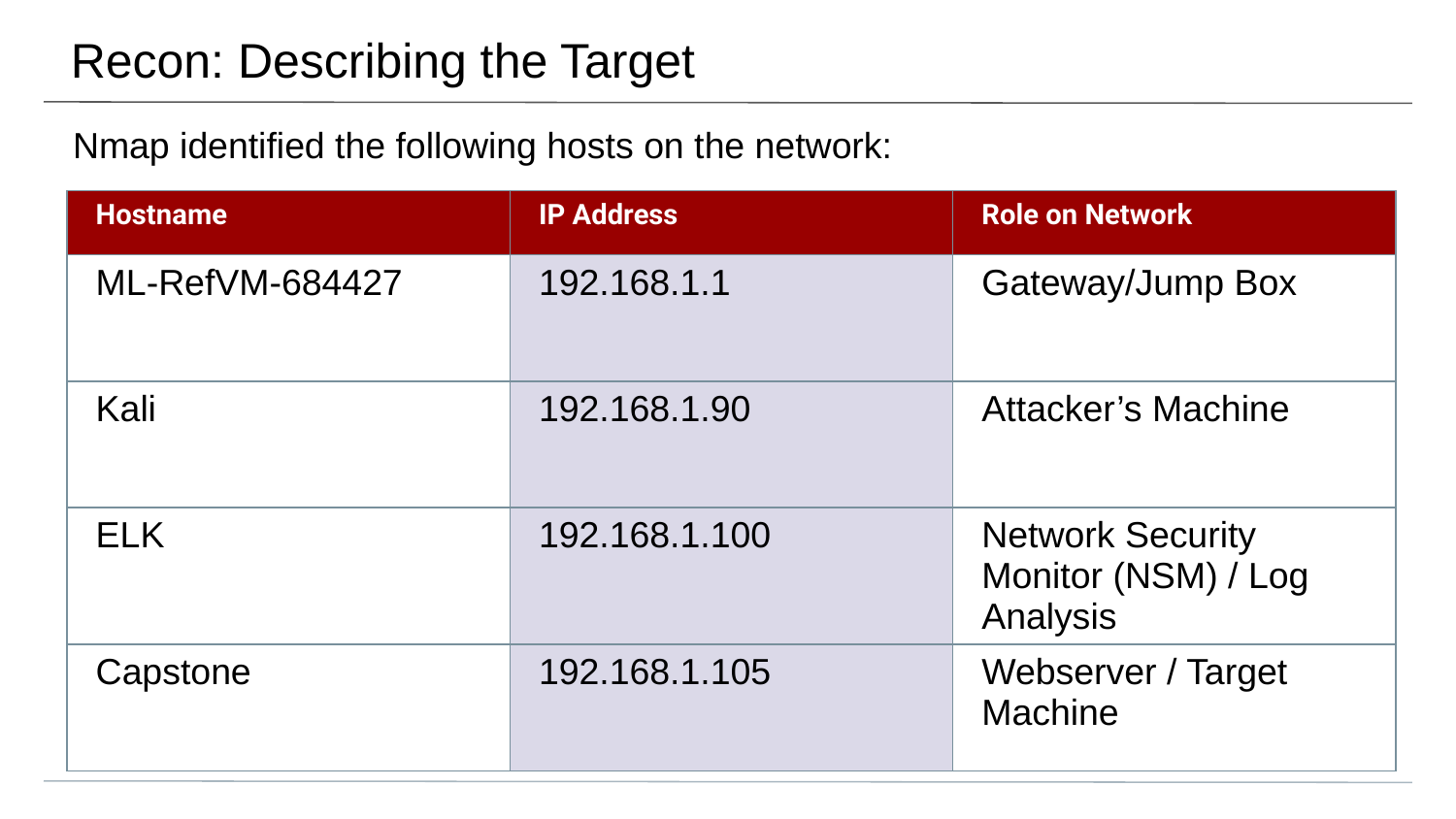

Recon: Describing the Target
Nmap identified the following hosts on the network:
| Hostname | IP Address | Role on Network |
| --- | --- | --- |
| ML-RefVM-684427 | 192.168.1.1 | Gateway/Jump Box |
| Kali | 192.168.1.90 | Attacker’s Machine |
| ELK | 192.168.1.100 | Network Security Monitor (NSM) / Log Analysis |
| Capstone | 192.168.1.105 | Webserver / Target Machine |